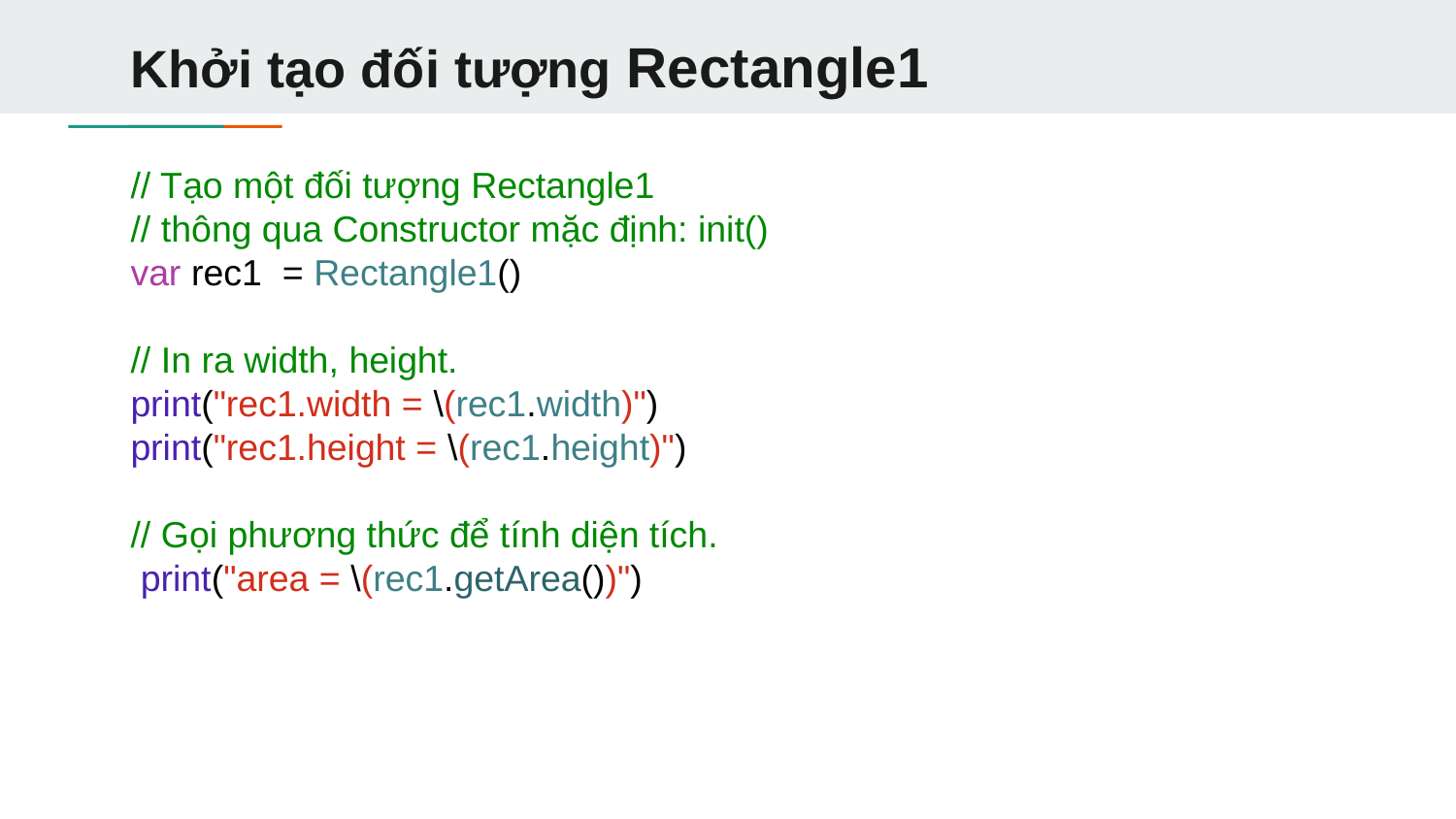

# Khởi tạo đối tượng Rectangle1
// Tạo một đối tượng Rectangle1
// thông qua Constructor mặc định: init()
var rec1  = Rectangle1()
// In ra width, height.
print("rec1.width = \(rec1.width)")
print("rec1.height = \(rec1.height)")
// Gọi phương thức để tính diện tích.
 print("area = \(rec1.getArea())")